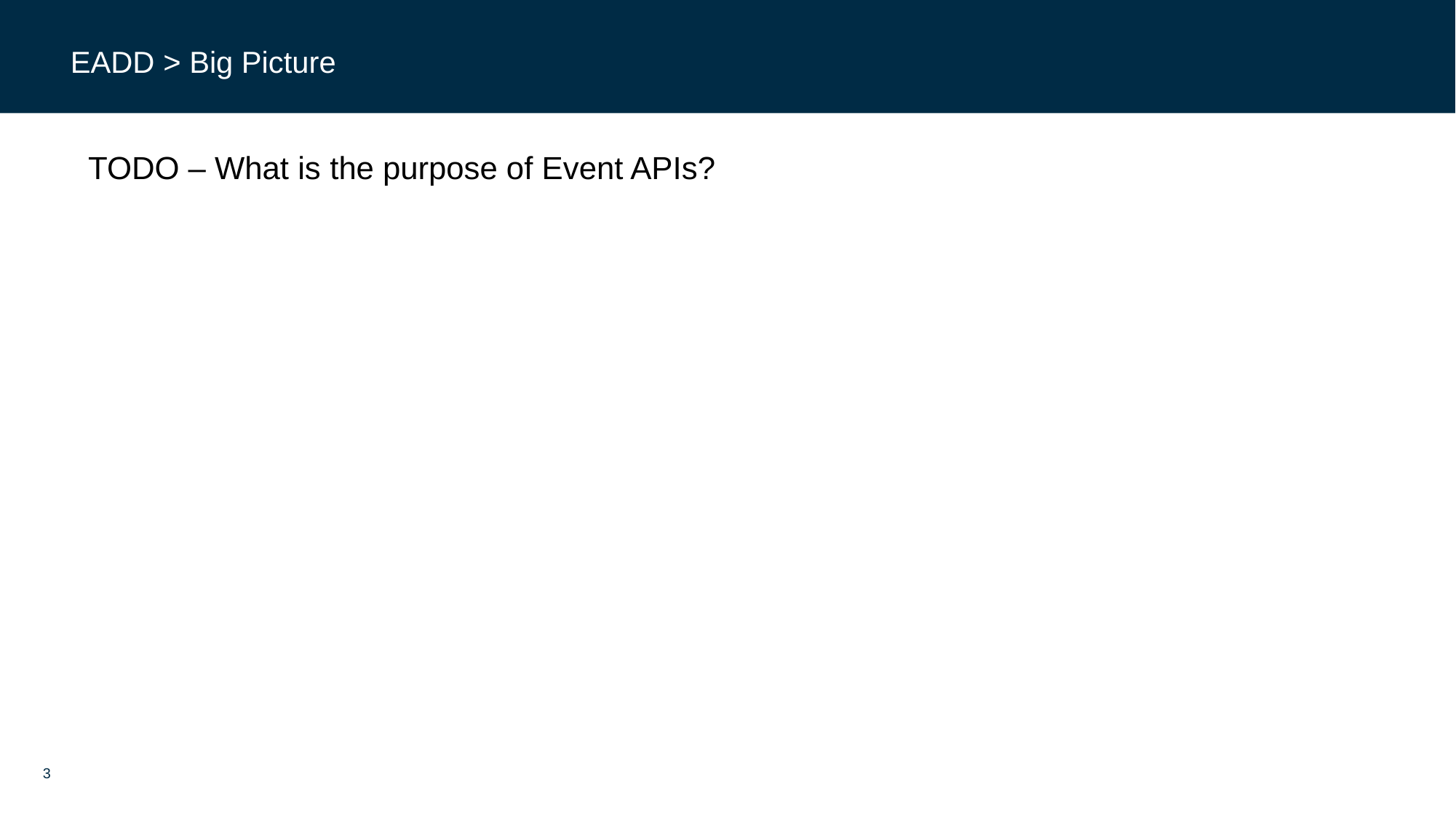

EADD > Big Picture
TODO – What is the purpose of Event APIs?